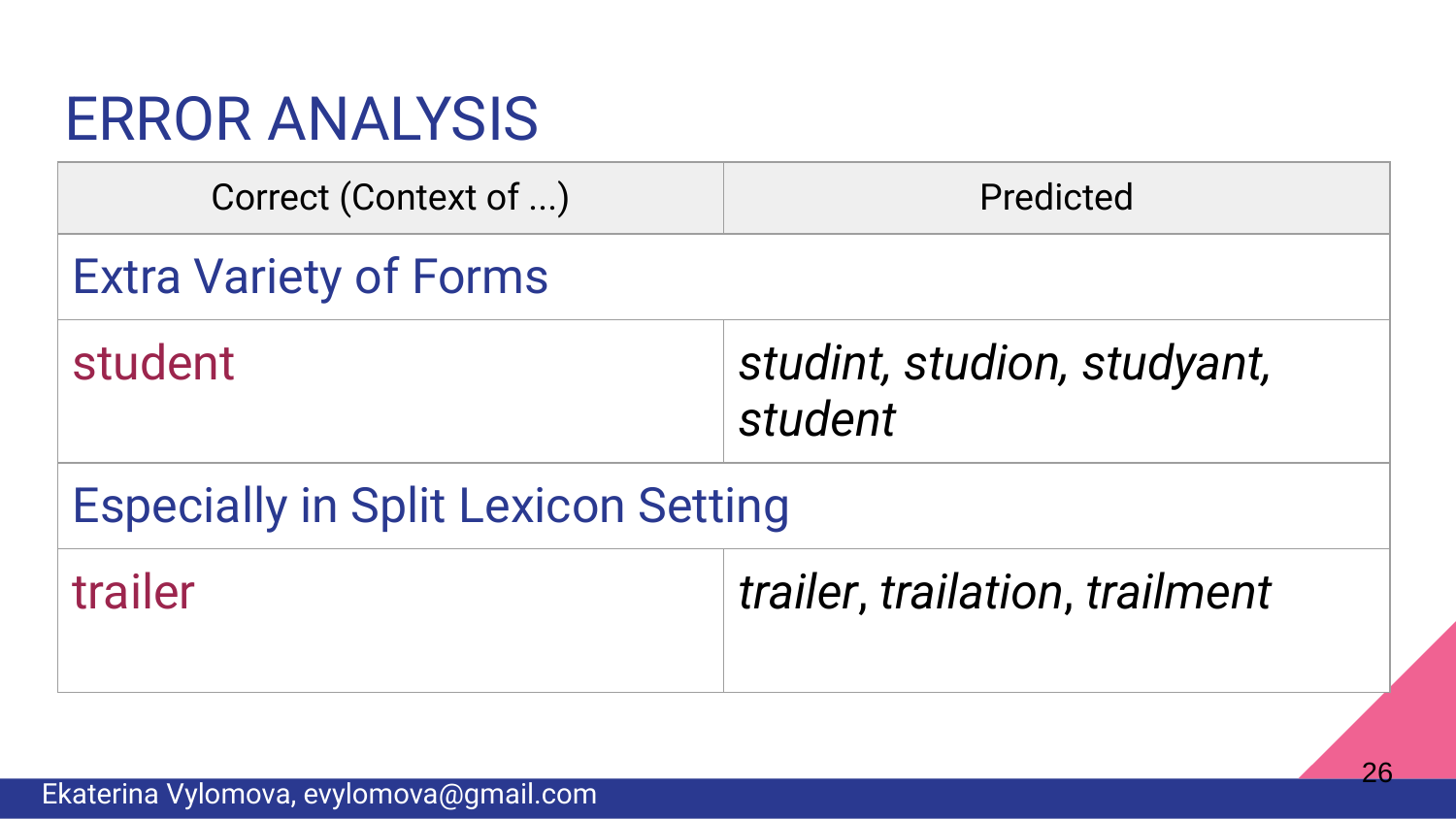

# ERROR ANALYSIS
| Correct (Context of ...) | Predicted |
| --- | --- |
| Extra Variety of Forms |  |
| student | studint, studion, studyant, student |
| Especially in Split Lexicon Setting |  |
| trailer | trailer, trailation, trailment |

26
Ekaterina Vylomova, evylomova@gmail.com